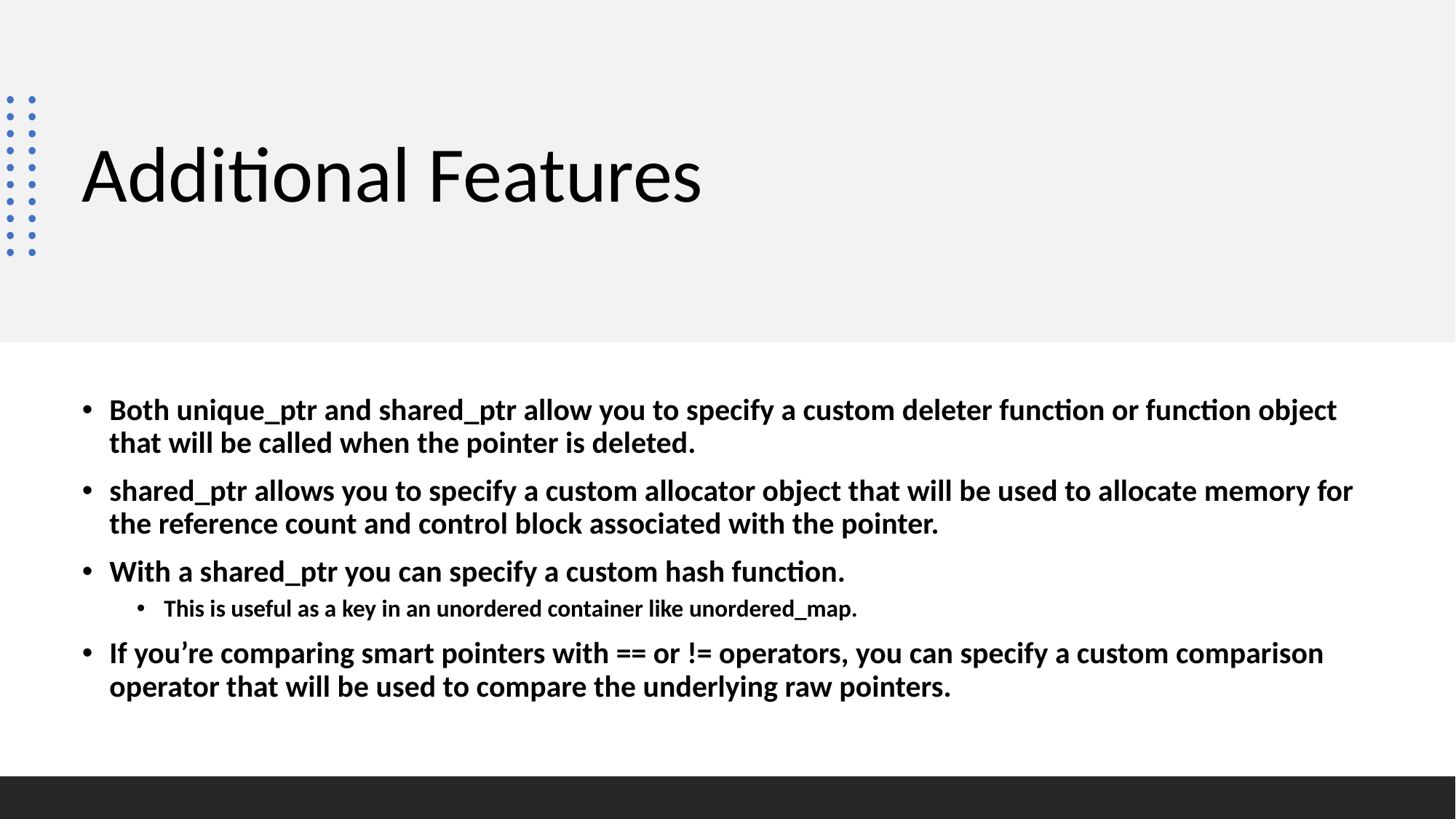

# Additional Features

Both unique_ptr and shared_ptr allow you to specify a custom deleter function or function object that will be called when the pointer is deleted.
shared_ptr allows you to specify a custom allocator object that will be used to allocate memory for the reference count and control block associated with the pointer.
With a shared_ptr you can specify a custom hash function.
This is useful as a key in an unordered container like unordered_map.
If you’re comparing smart pointers with == or != operators, you can specify a custom comparison operator that will be used to compare the underlying raw pointers.